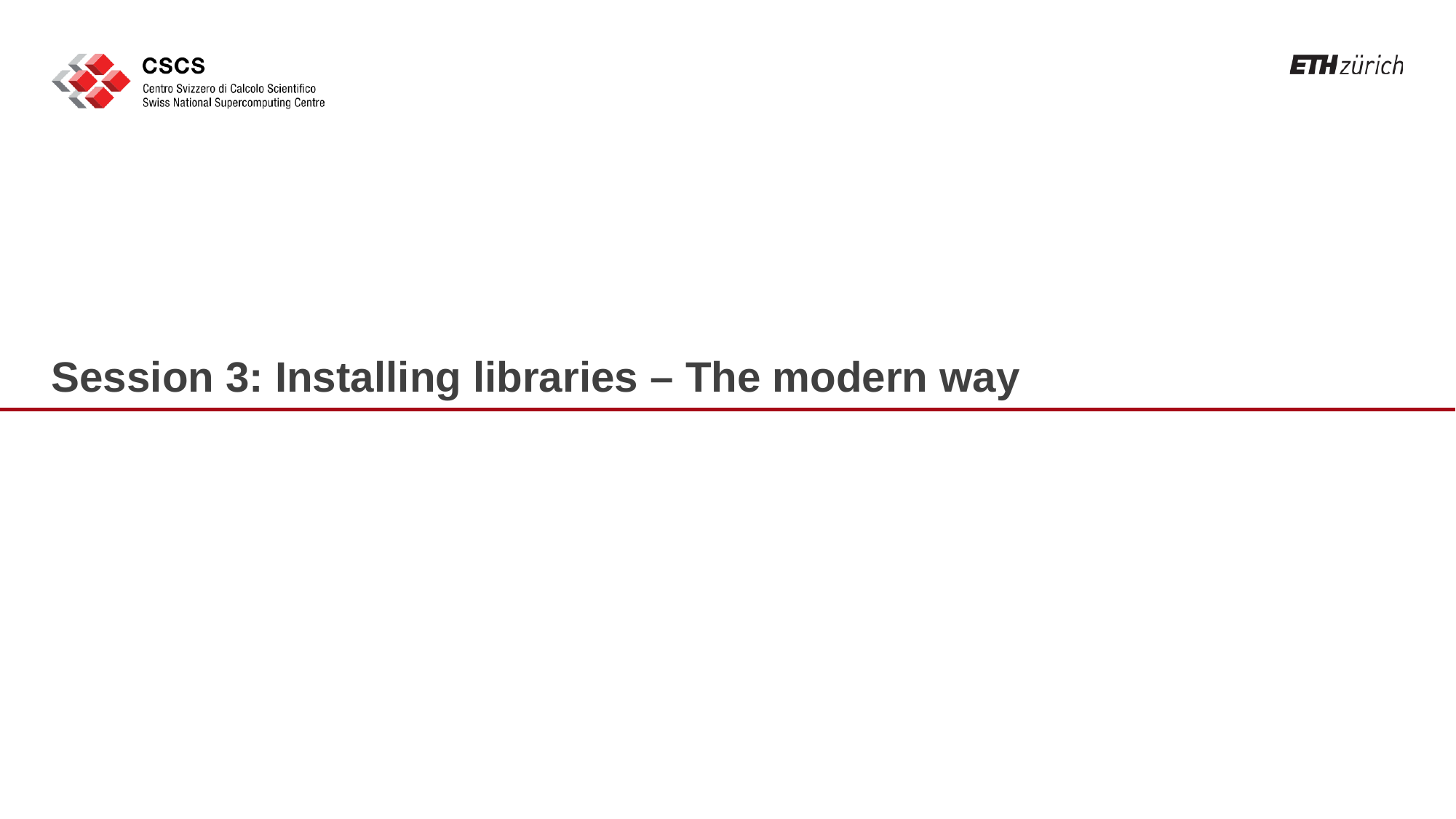

# Session 3: Installing libraries – The modern way